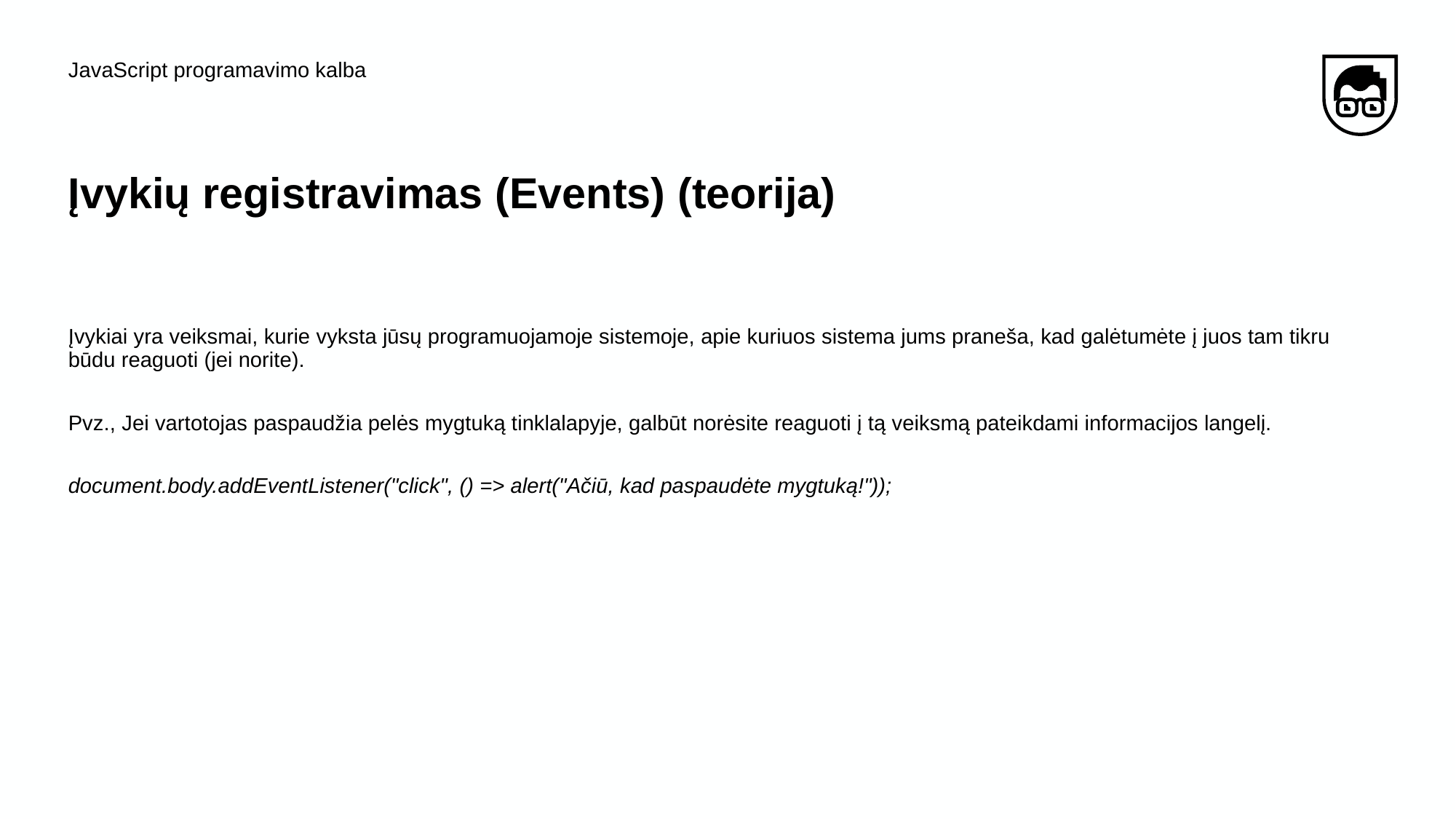

JavaScript programavimo kalba
# Įvykių​ ​registravimas (Events) (teorija)
Įvykiai yra veiksmai, kurie vyksta jūsų programuojamoje sistemoje, apie kuriuos sistema jums praneša, kad galėtumėte į juos tam tikru būdu reaguoti (jei norite).

Pvz., Jei vartotojas paspaudžia pelės mygtuką tinklalapyje, galbūt norėsite reaguoti į tą veiksmą pateikdami informacijos langelį.

document.body.addEventListener("click", () => alert("Ačiū, kad paspaudėte mygtuką!"));